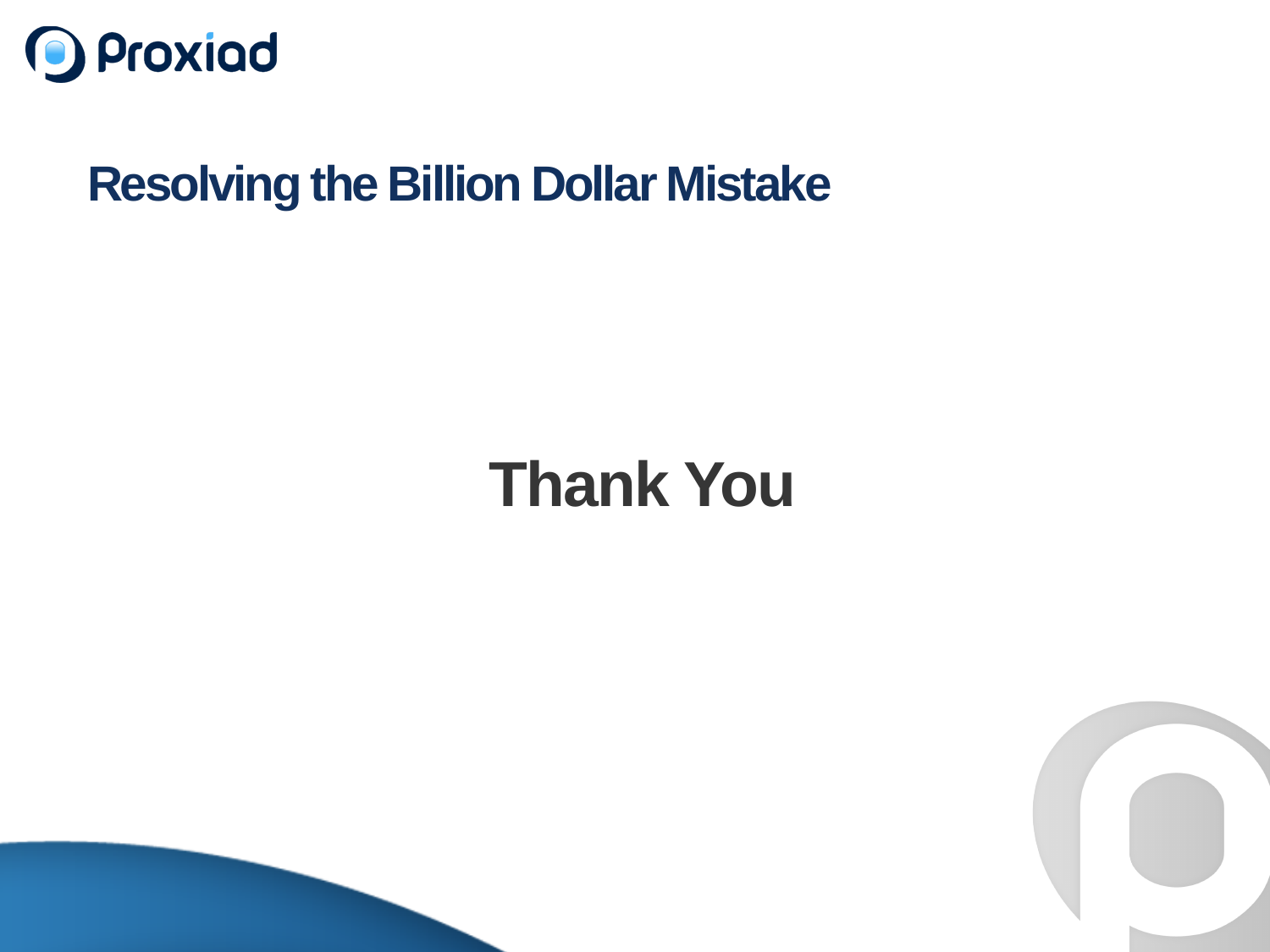

# Resolving the Billion Dollar Mistake
Thank You